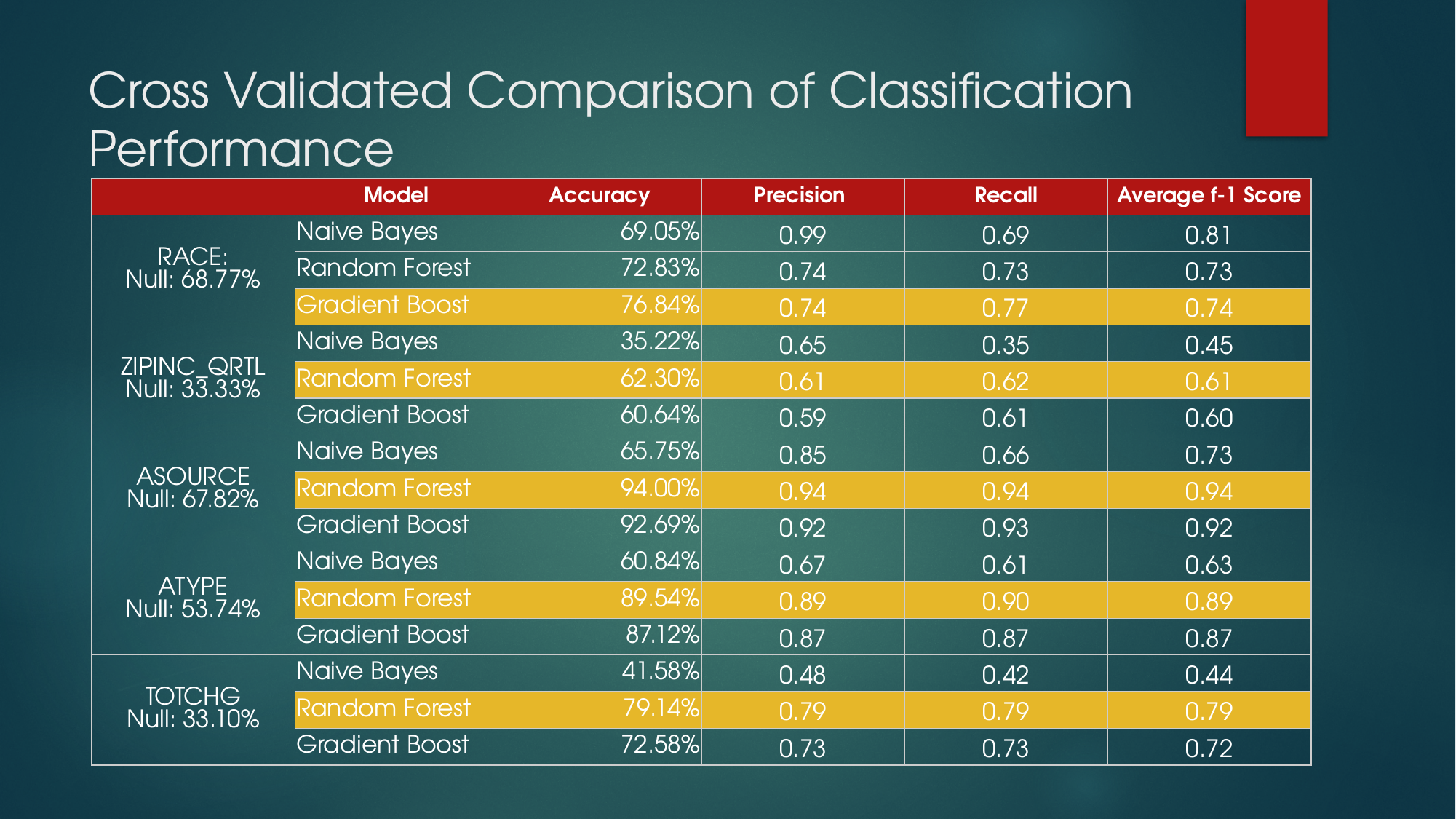

# Cross Validated Comparison of Classification Performance
|  | Model | Accuracy | Precision | Recall | Average f-1 Score |
| --- | --- | --- | --- | --- | --- |
| RACE: Null: 68.77% | Naive Bayes | 69.05% | 0.99 | 0.69 | 0.81 |
|  | Random Forest | 72.83% | 0.74 | 0.73 | 0.73 |
|  | Gradient Boost | 76.84% | 0.74 | 0.77 | 0.74 |
| ZIPINC\_QRTL Null: 33.33% | Naive Bayes | 35.22% | 0.65 | 0.35 | 0.45 |
|  | Random Forest | 62.30% | 0.61 | 0.62 | 0.61 |
|  | Gradient Boost | 60.64% | 0.59 | 0.61 | 0.60 |
| ASOURCE Null: 67.82% | Naive Bayes | 65.75% | 0.85 | 0.66 | 0.73 |
|  | Random Forest | 94.00% | 0.94 | 0.94 | 0.94 |
|  | Gradient Boost | 92.69% | 0.92 | 0.93 | 0.92 |
| ATYPE Null: 53.74% | Naive Bayes | 60.84% | 0.67 | 0.61 | 0.63 |
|  | Random Forest | 89.54% | 0.89 | 0.90 | 0.89 |
|  | Gradient Boost | 87.12% | 0.87 | 0.87 | 0.87 |
| TOTCHG Null: 33.10% | Naive Bayes | 41.58% | 0.48 | 0.42 | 0.44 |
|  | Random Forest | 79.14% | 0.79 | 0.79 | 0.79 |
|  | Gradient Boost | 72.58% | 0.73 | 0.73 | 0.72 |